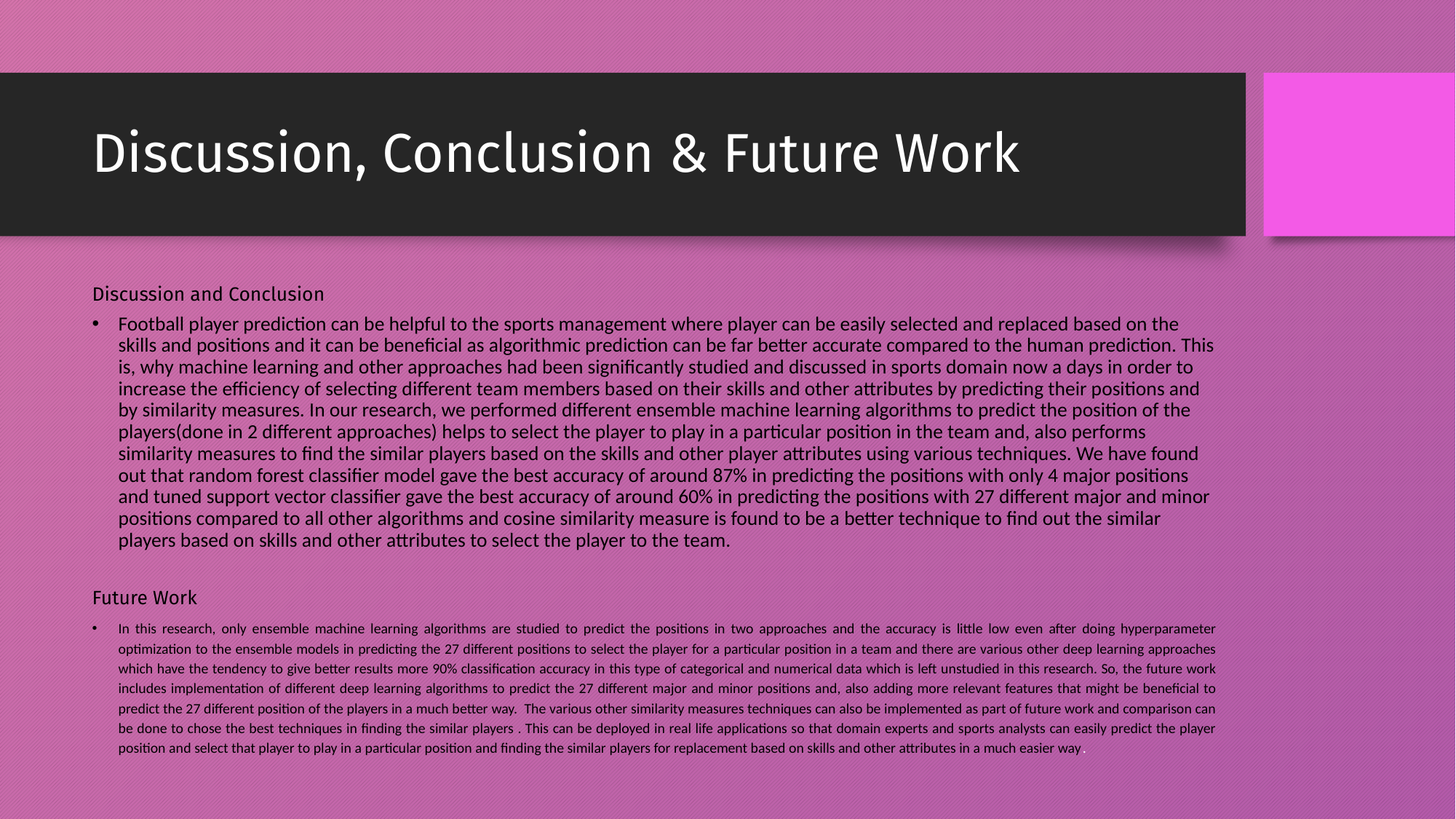

# Discussion, Conclusion & Future Work
Discussion and Conclusion
Football player prediction can be helpful to the sports management where player can be easily selected and replaced based on the skills and positions and it can be beneficial as algorithmic prediction can be far better accurate compared to the human prediction. This is, why machine learning and other approaches had been significantly studied and discussed in sports domain now a days in order to increase the efficiency of selecting different team members based on their skills and other attributes by predicting their positions and by similarity measures. In our research, we performed different ensemble machine learning algorithms to predict the position of the players(done in 2 different approaches) helps to select the player to play in a particular position in the team and, also performs similarity measures to find the similar players based on the skills and other player attributes using various techniques. We have found out that random forest classifier model gave the best accuracy of around 87% in predicting the positions with only 4 major positions and tuned support vector classifier gave the best accuracy of around 60% in predicting the positions with 27 different major and minor positions compared to all other algorithms and cosine similarity measure is found to be a better technique to find out the similar players based on skills and other attributes to select the player to the team.

Future Work
In this research, only ensemble machine learning algorithms are studied to predict the positions in two approaches and the accuracy is little low even after doing hyperparameter optimization to the ensemble models in predicting the 27 different positions to select the player for a particular position in a team and there are various other deep learning approaches which have the tendency to give better results more 90% classification accuracy in this type of categorical and numerical data which is left unstudied in this research. So, the future work includes implementation of different deep learning algorithms to predict the 27 different major and minor positions and, also adding more relevant features that might be beneficial to predict the 27 different position of the players in a much better way.  The various other similarity measures techniques can also be implemented as part of future work and comparison can be done to chose the best techniques in finding the similar players . This can be deployed in real life applications so that domain experts and sports analysts can easily predict the player position and select that player to play in a particular position and finding the similar players for replacement based on skills and other attributes in a much easier way.